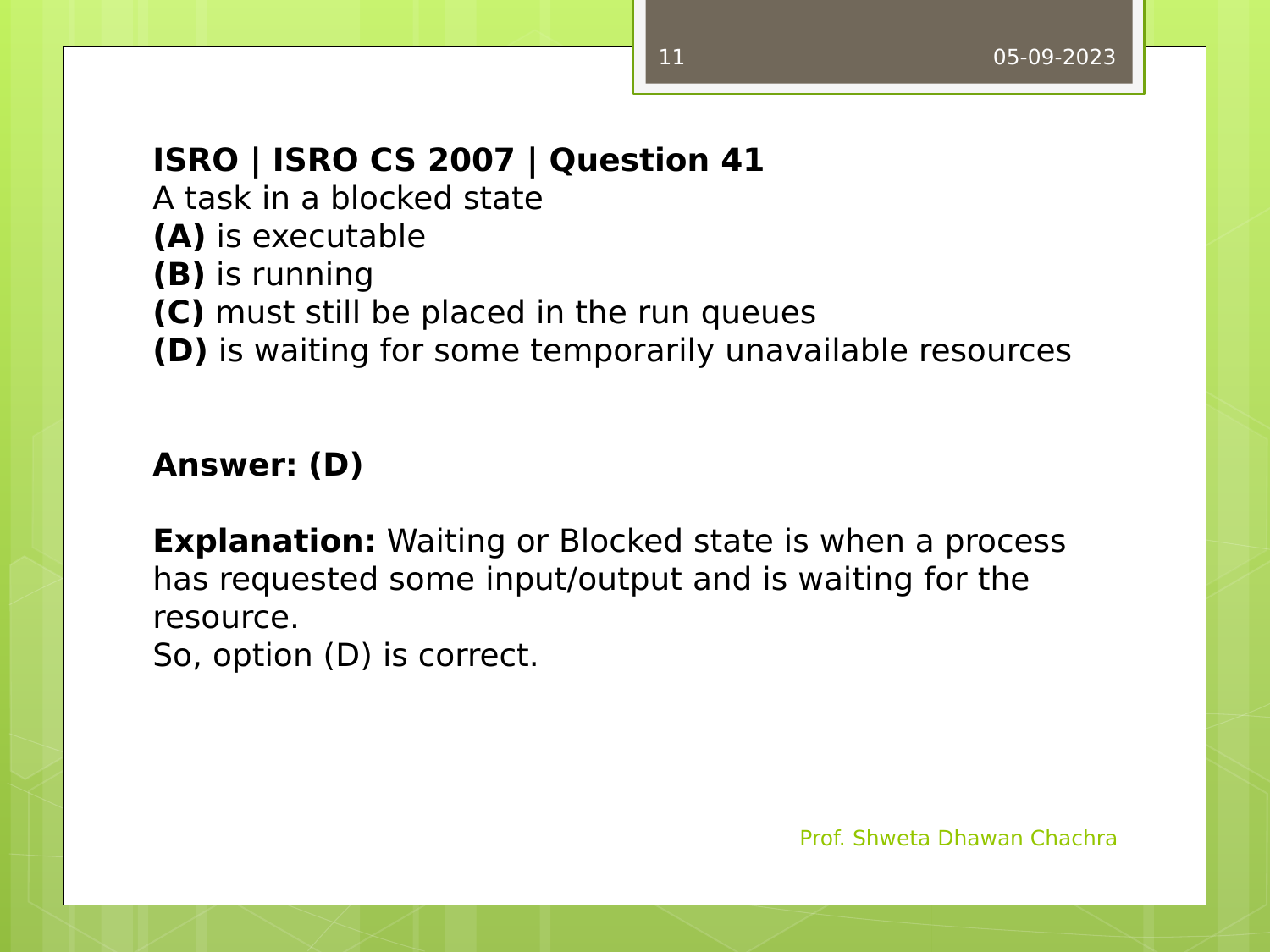

11
05-09-2023
ISRO | ISRO CS 2007 | Question 41
A task in a blocked state
(A) is executable
(B) is running
(C) must still be placed in the run queues
(D) is waiting for some temporarily unavailable resources
Answer: (D)
Explanation: Waiting or Blocked state is when a process has requested some input/output and is waiting for the resource.
So, option (D) is correct.
Prof. Shweta Dhawan Chachra